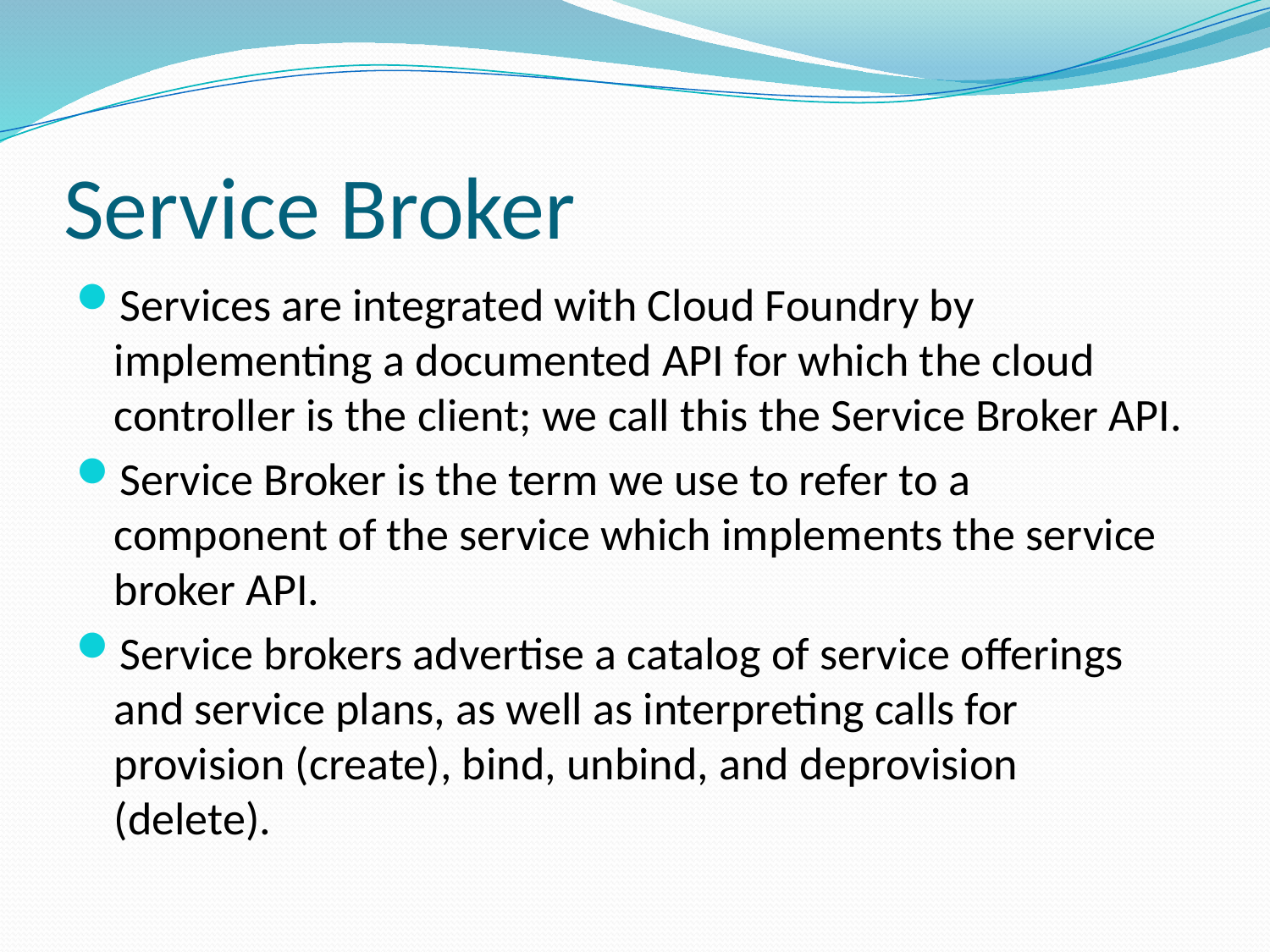

# Service Broker
Services are integrated with Cloud Foundry by implementing a documented API for which the cloud controller is the client; we call this the Service Broker API.
Service Broker is the term we use to refer to a component of the service which implements the service broker API.
Service brokers advertise a catalog of service offerings and service plans, as well as interpreting calls for provision (create), bind, unbind, and deprovision (delete).